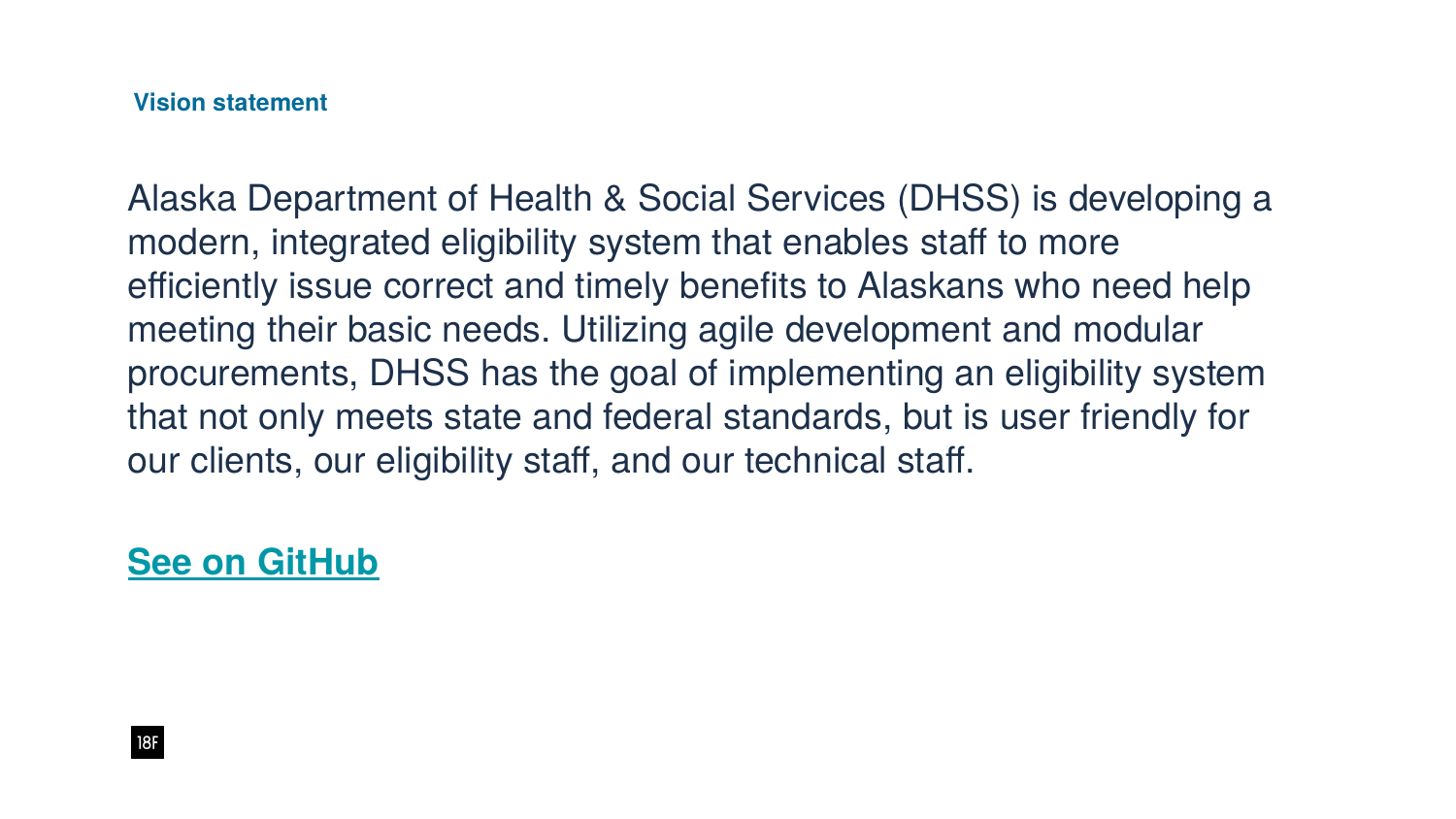

Vision statement
# Alaska Department of Health & Social Services (DHSS) is developing a modern, integrated eligibility system that enables staff to more efficiently issue correct and timely benefits to Alaskans who need help meeting their basic needs. Utilizing agile development and modular procurements, DHSS has the goal of implementing an eligibility system that not only meets state and federal standards, but is user friendly for our clients, our eligibility staff, and our technical staff.

See on GitHub